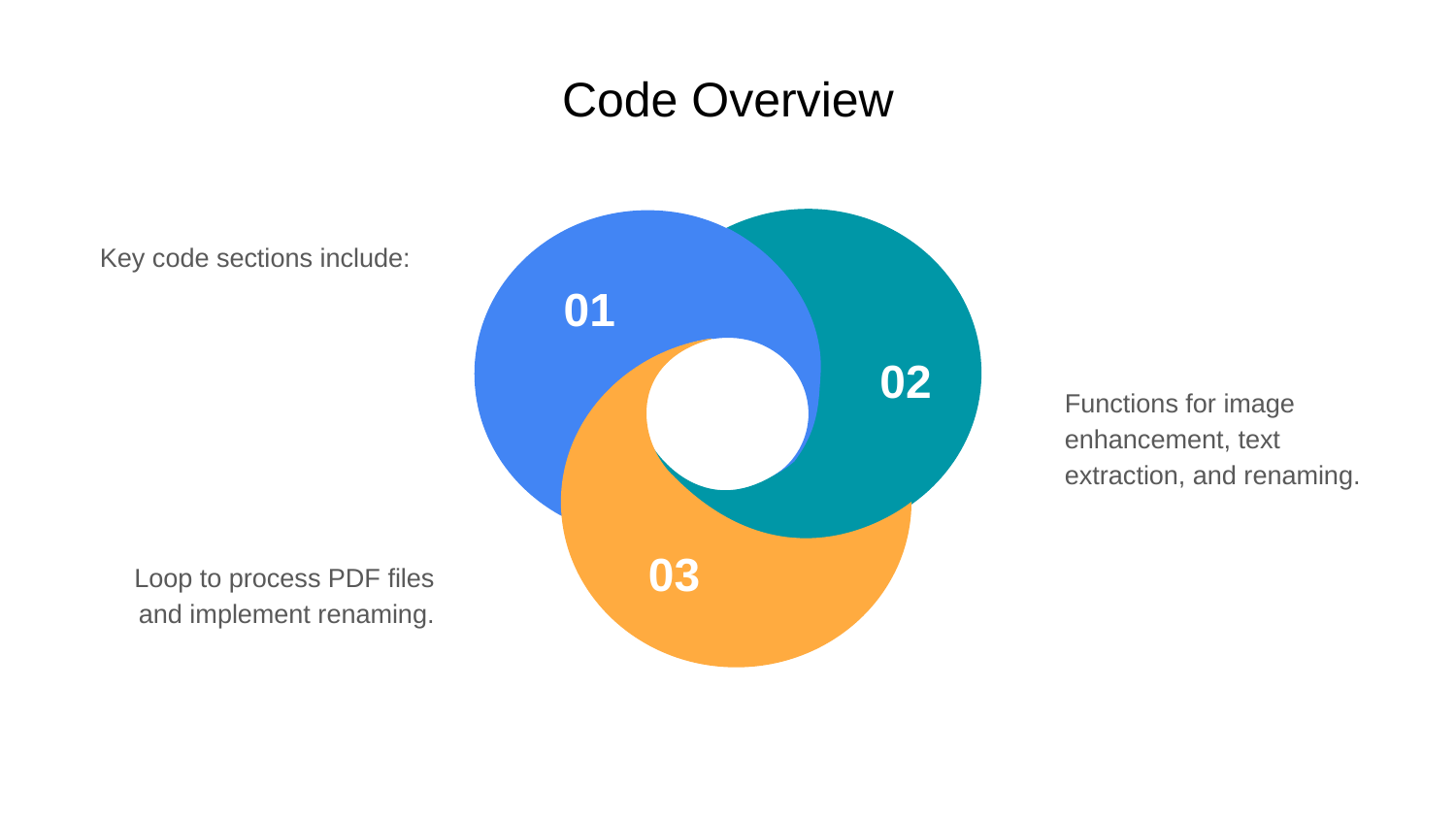

# Code Overview
Key code sections include:
Functions for image enhancement, text extraction, and renaming.
Loop to process PDF files and implement renaming.